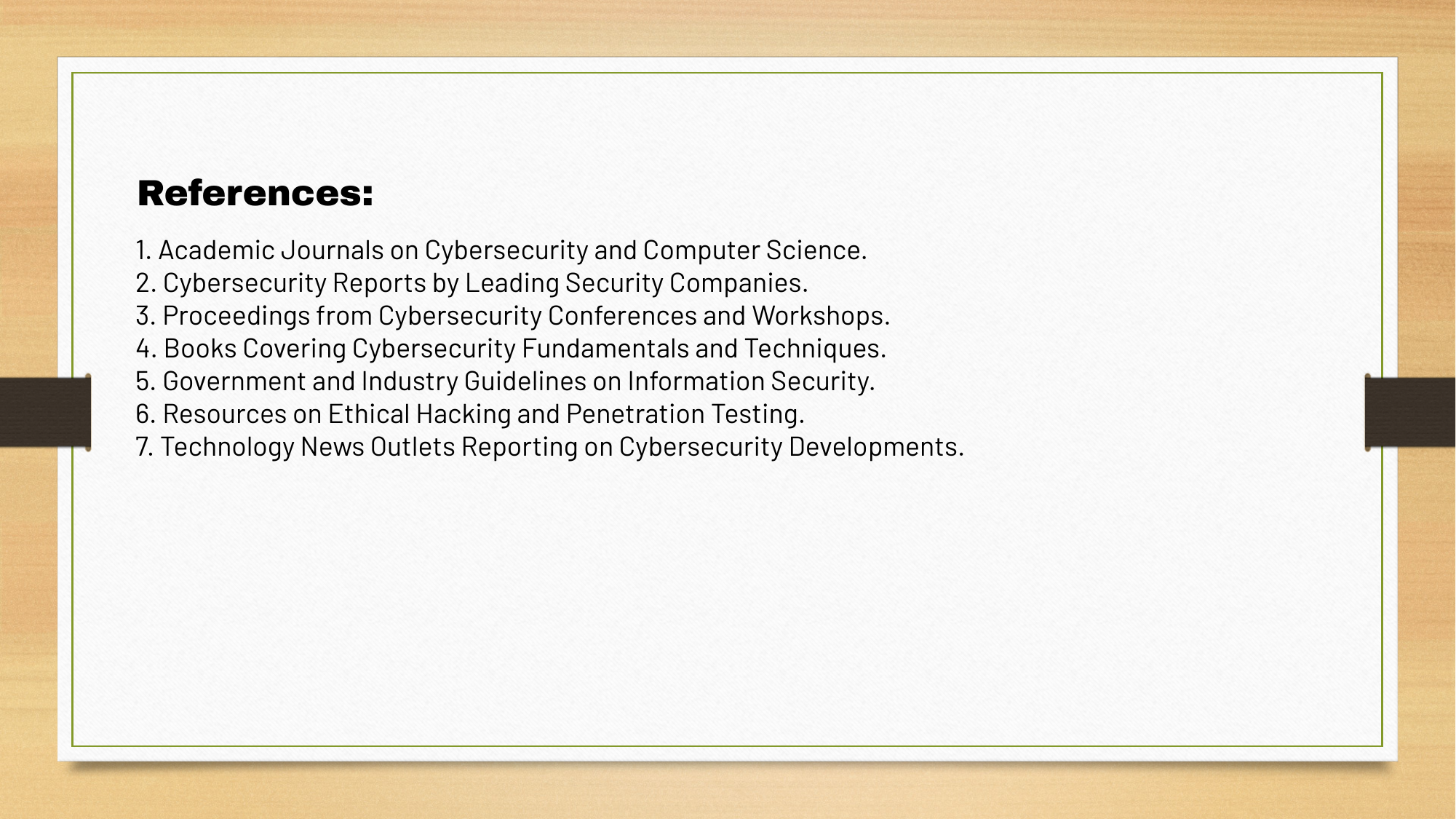

References:
1. Academic Journals on Cybersecurity and Computer Science.
2. Cybersecurity Reports by Leading Security Companies.
3. Proceedings from Cybersecurity Conferences and Workshops.
4. Books Covering Cybersecurity Fundamentals and Techniques.
5. Government and Industry Guidelines on Information Security.
6. Resources on Ethical Hacking and Penetration Testing.
7. Technology News Outlets Reporting on Cybersecurity Developments.